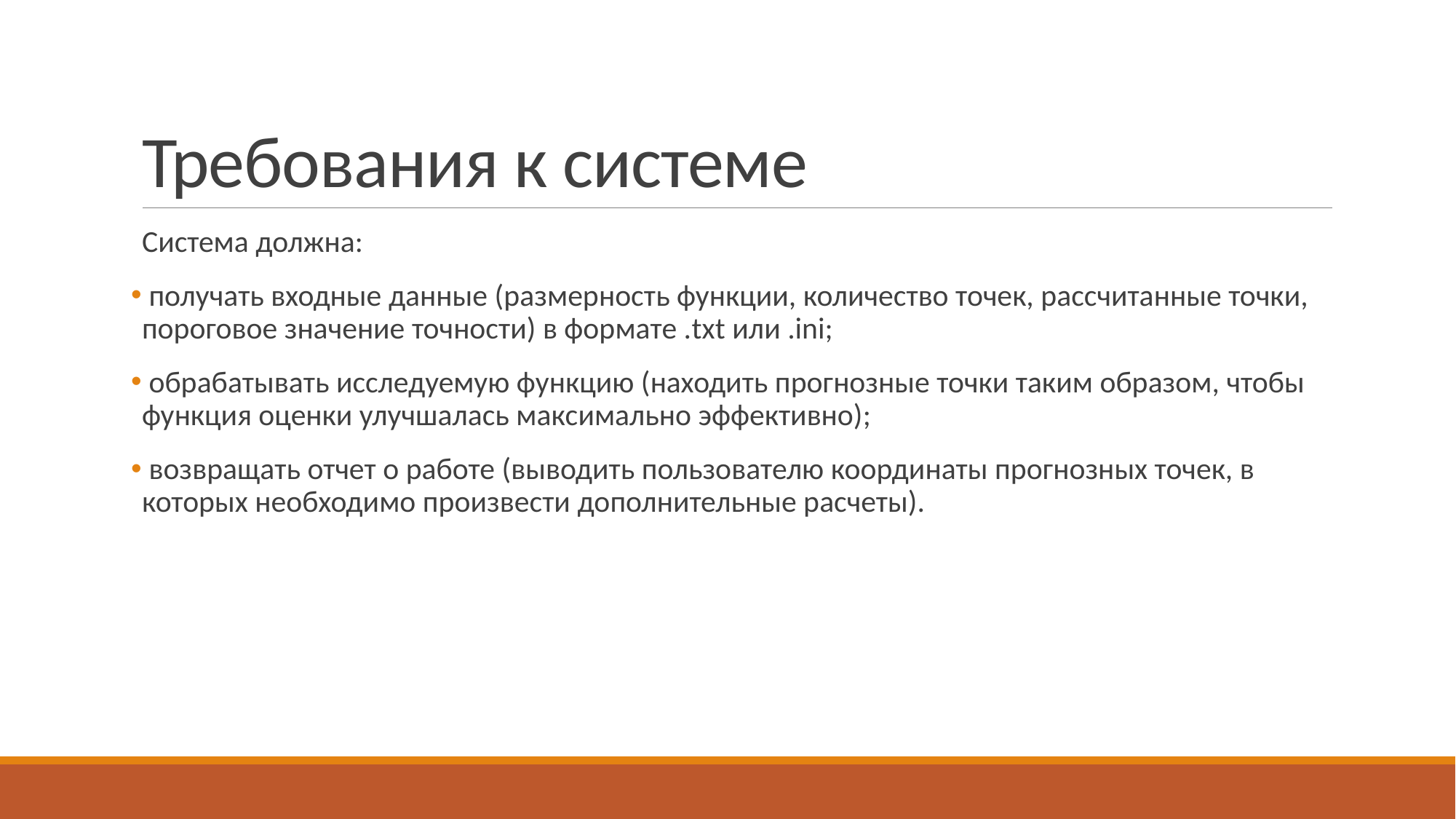

# Требования к системе
Система должна:
 получать входные данные (размерность функции, количество точек, рассчитанные точки, пороговое значение точности) в формате .txt или .ini;
 обрабатывать исследуемую функцию (находить прогнозные точки таким образом, чтобы функция оценки улучшалась максимально эффективно);
 возвращать отчет о работе (выводить пользователю координаты прогнозных точек, в которых необходимо произвести дополнительные расчеты).